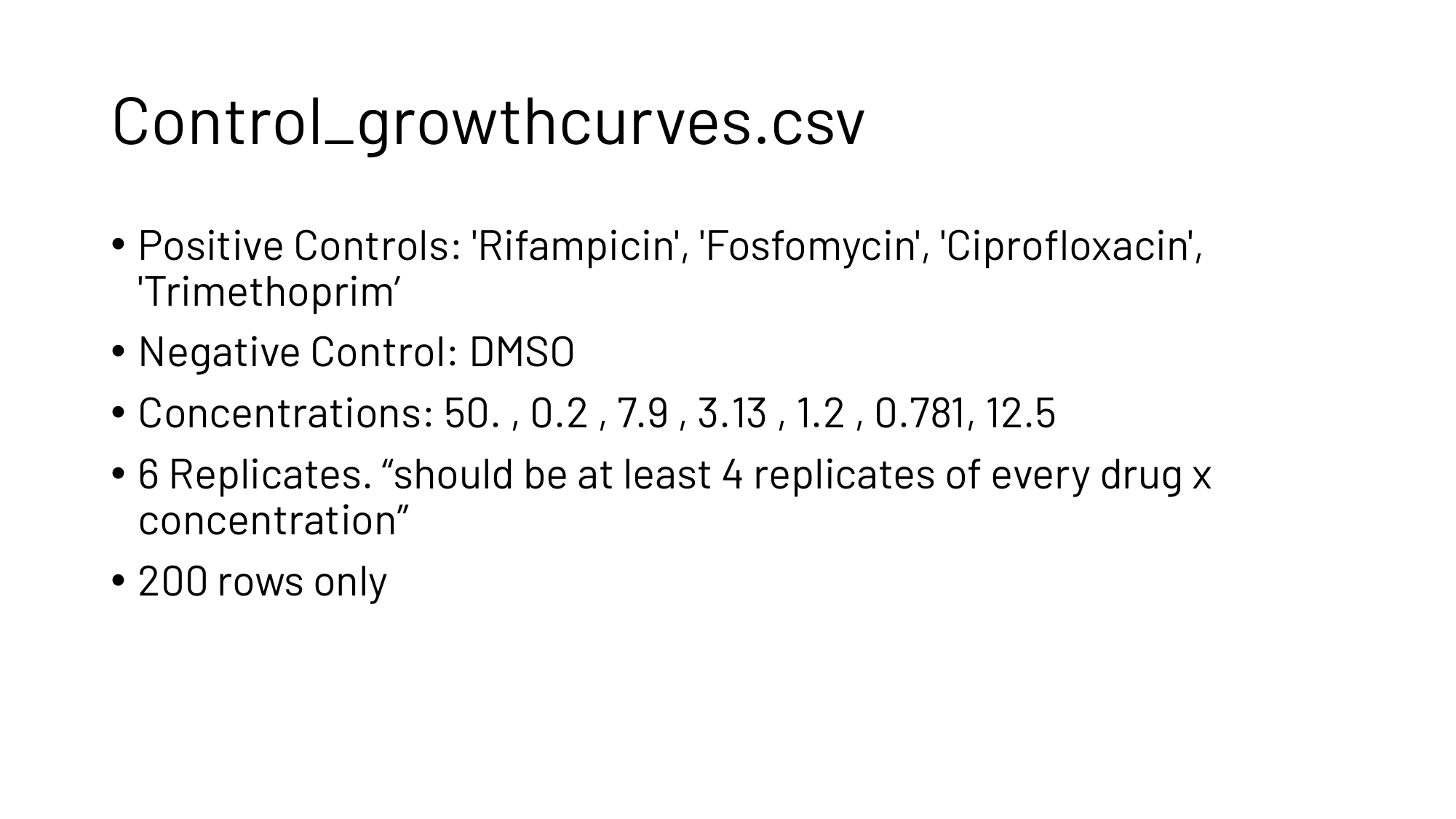

# Control_growthcurves.csv
Positive Controls: 'Rifampicin', 'Fosfomycin', 'Ciprofloxacin', 'Trimethoprim’
Negative Control: DMSO
Concentrations: 50. , 0.2 , 7.9 , 3.13 , 1.2 , 0.781, 12.5
6 Replicates. “should be at least 4 replicates of every drug x concentration”
200 rows only